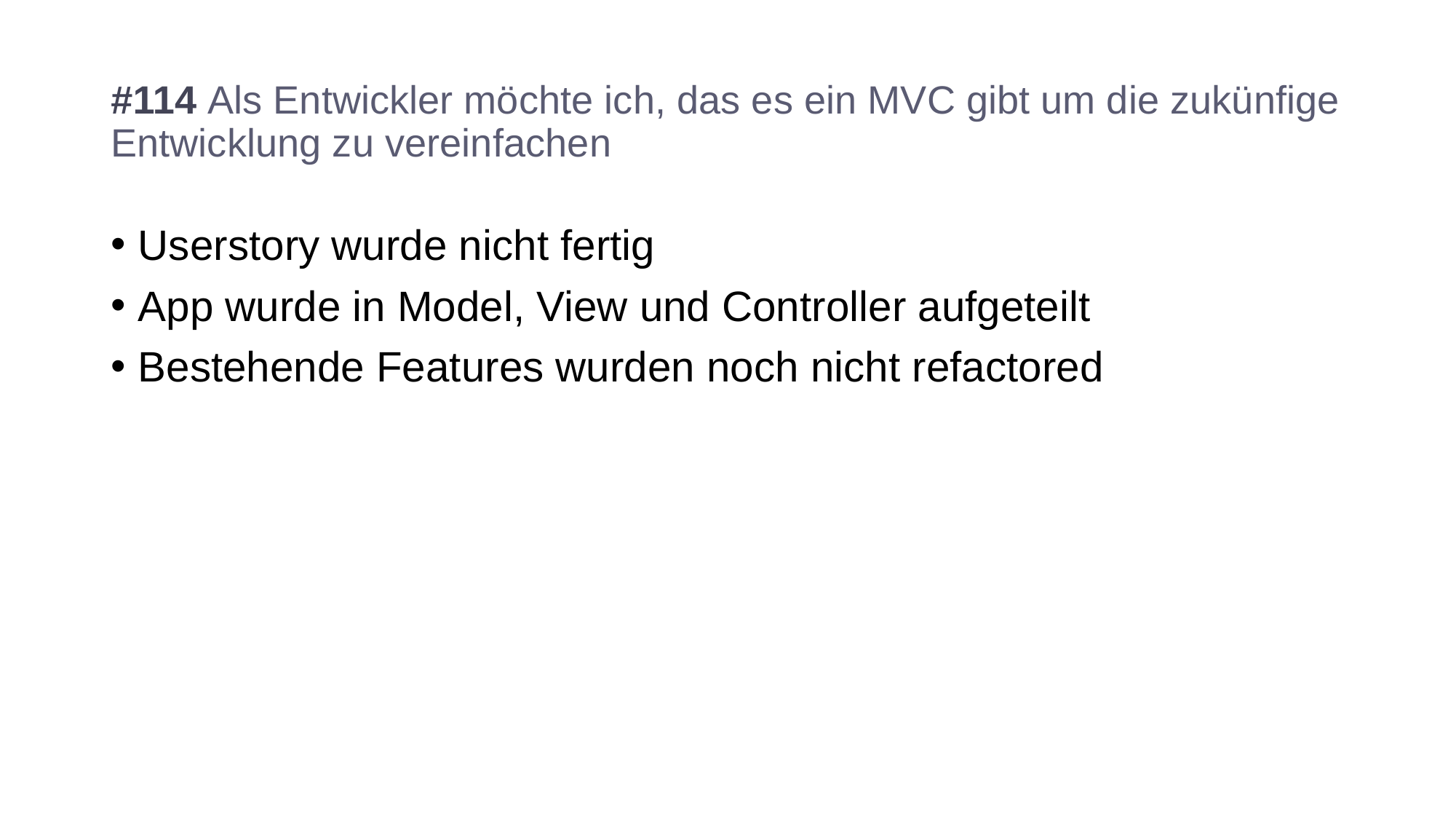

# #114 Als Entwickler möchte ich, das es ein MVC gibt um die zukünfige Entwicklung zu vereinfachen
Userstory wurde nicht fertig
App wurde in Model, View und Controller aufgeteilt
Bestehende Features wurden noch nicht refactored